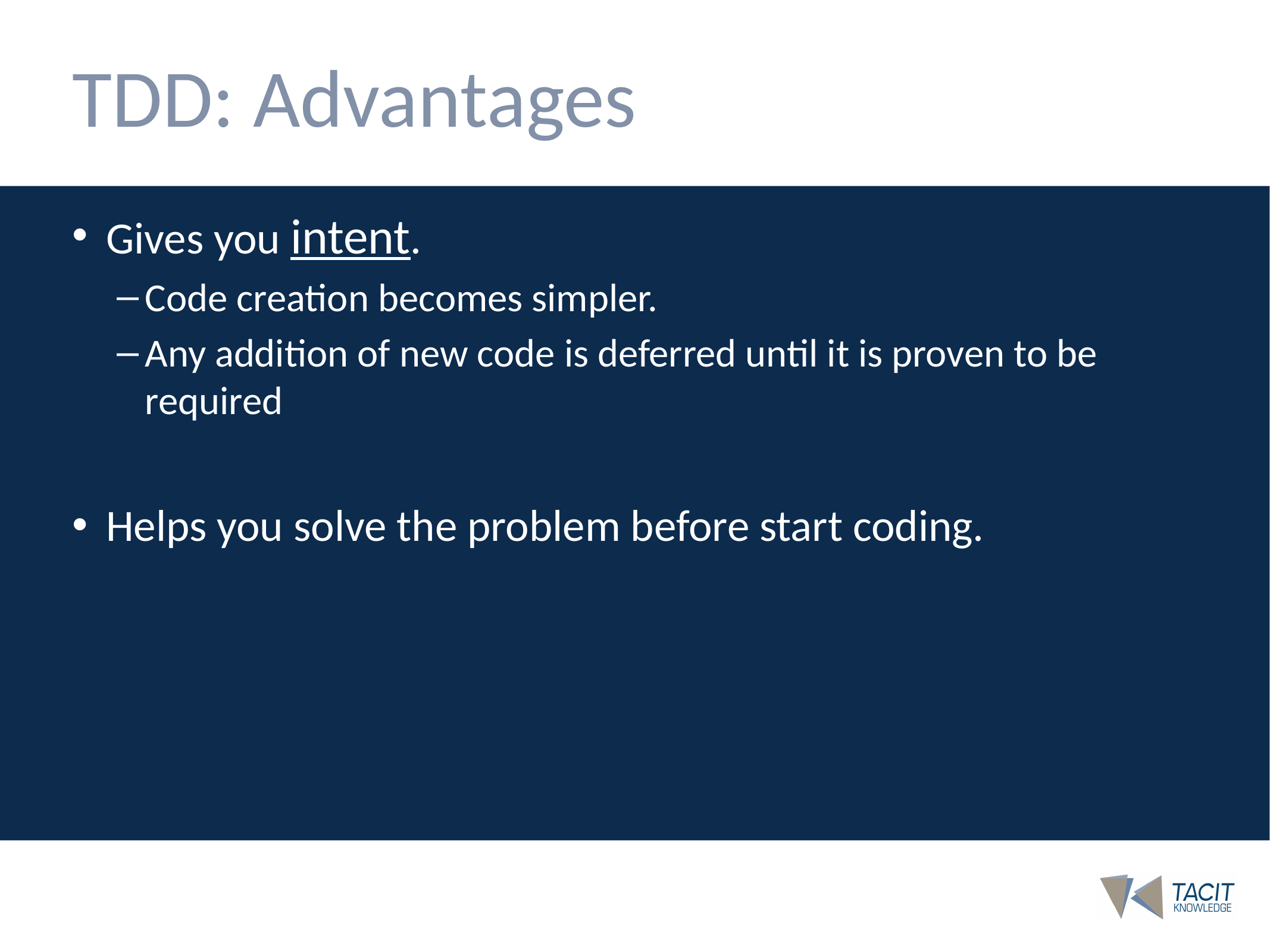

# TDD: Advantages
Gives you intent.
Code creation becomes simpler.
Any addition of new code is deferred until it is proven to be required

Helps you solve the problem before start coding.